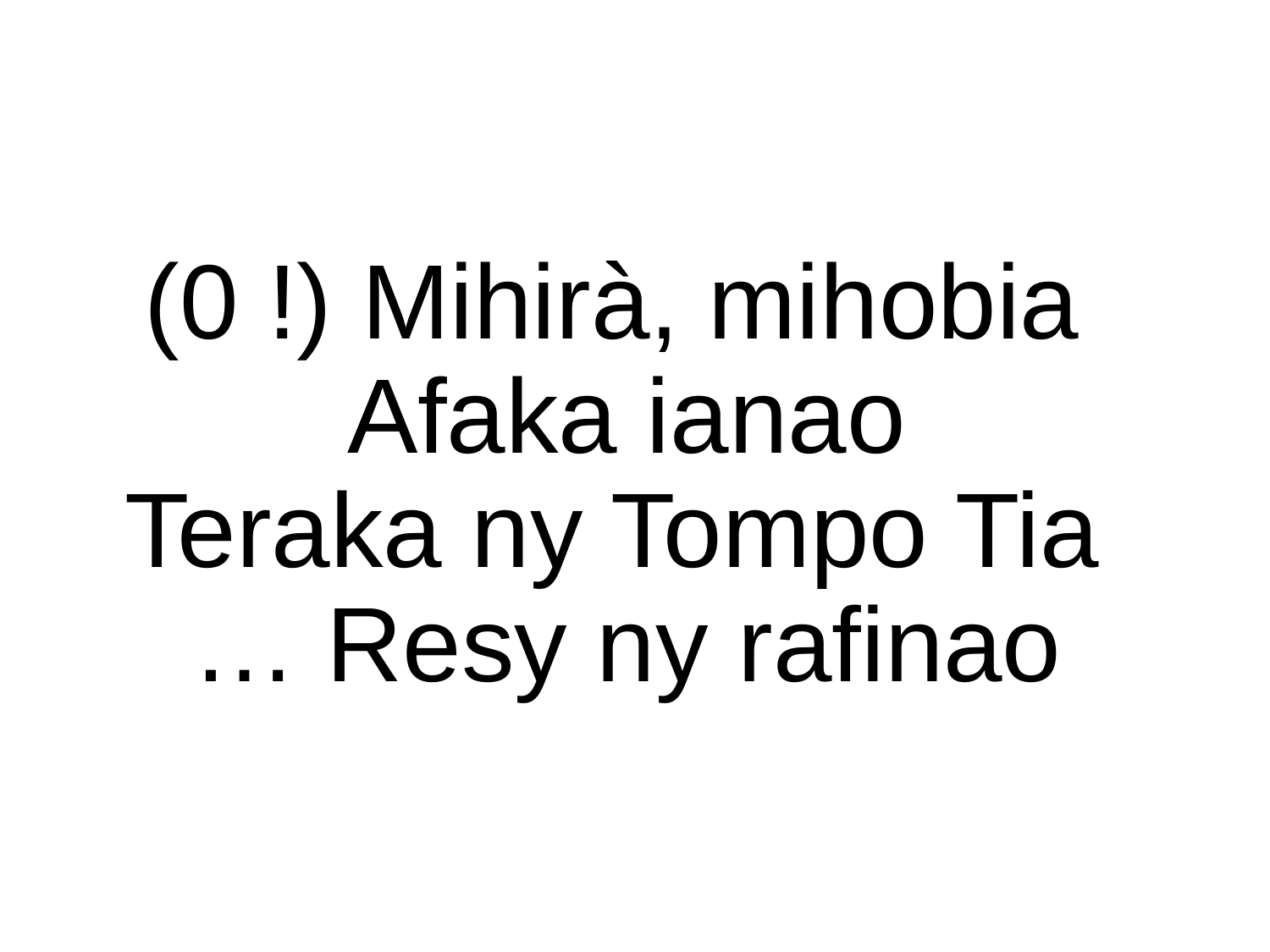

(0 !) Mihirà, mihobia
Afaka ianao
Teraka ny Tompo Tia
… Resy ny rafinao